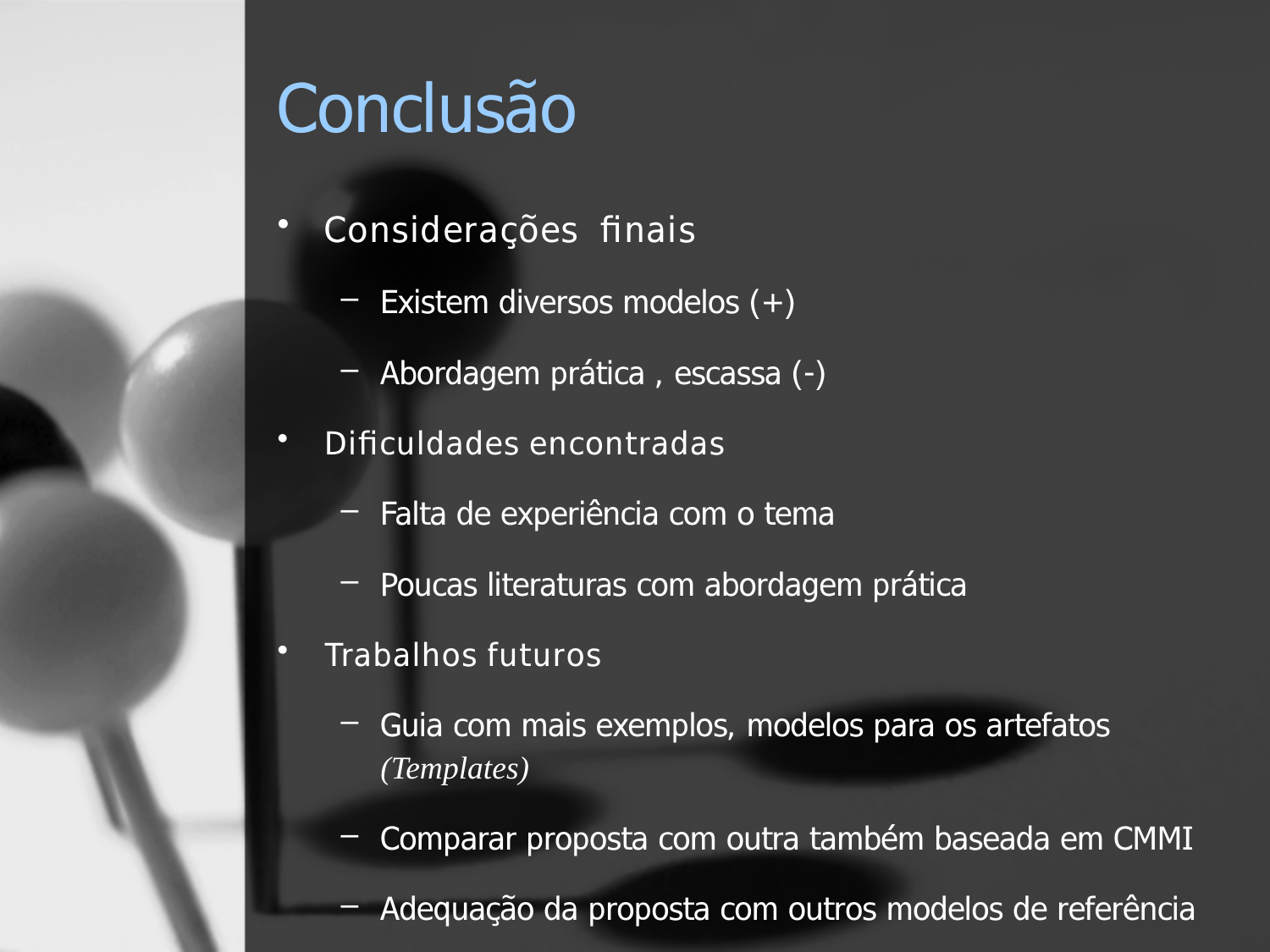

# Conclusão
Considerações  finais
Existem diversos modelos (+)
Abordagem prática , escassa (-)
Dificuldades encontradas
Falta de experiência com o tema
Poucas literaturas com abordagem prática
Trabalhos futuros
Guia com mais exemplos, modelos para os artefatos (Templates)
Comparar proposta com outra também baseada em CMMI
Adequação da proposta com outros modelos de referência